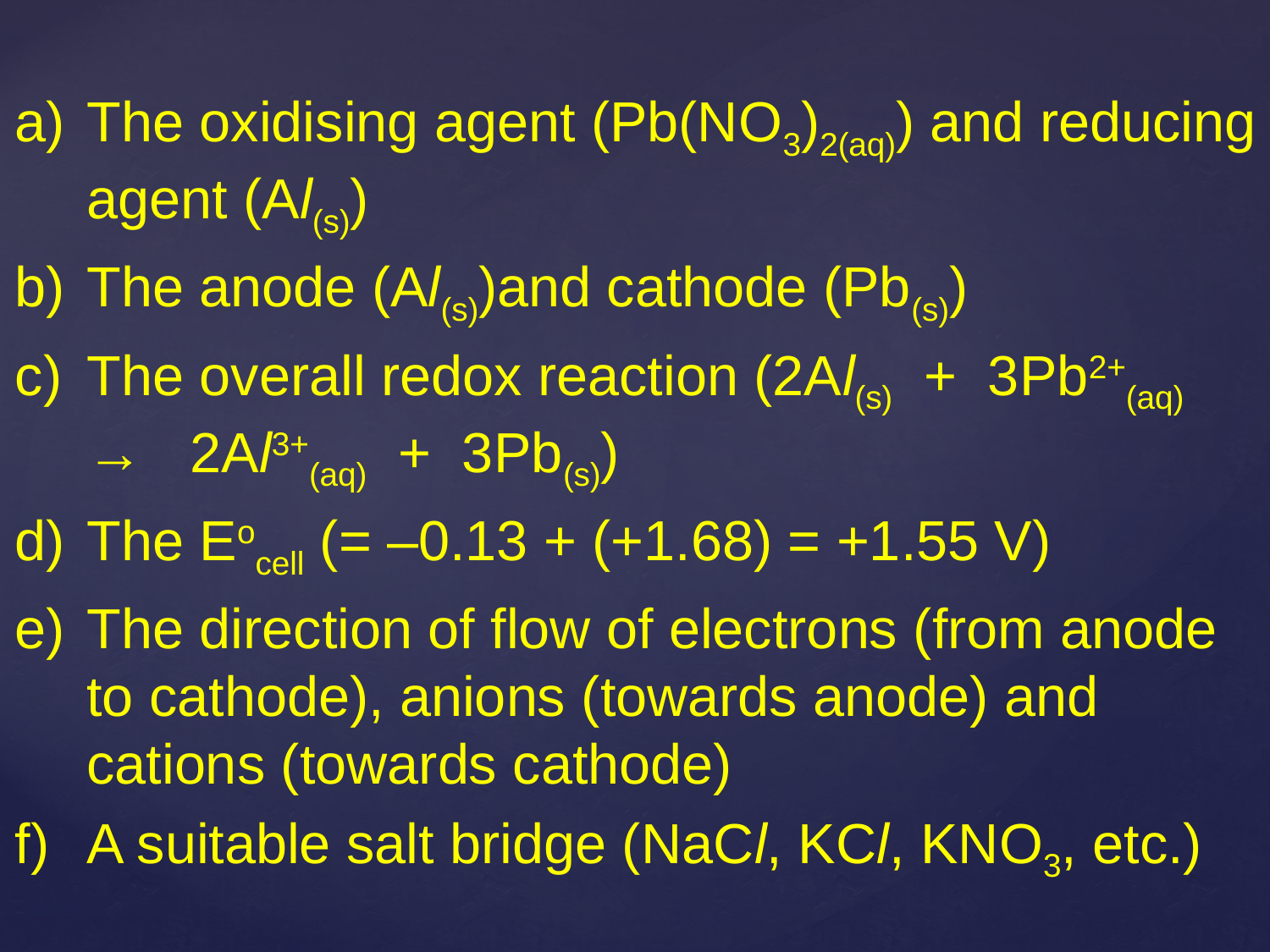

The oxidising agent (Pb(NO3)2(aq)) and reducing agent (Al(s))
The anode (Al(s))and cathode (Pb(s))
The overall redox reaction (2Al(s)  +  3Pb2+(aq)   →   2Al3+(aq)  +  3Pb(s))
The Eocell (= ‒0.13 + (+1.68) = +1.55 V)
The direction of flow of electrons (from anode to cathode), anions (towards anode) and cations (towards cathode)
A suitable salt bridge (NaCl, KCl, KNO3, etc.)